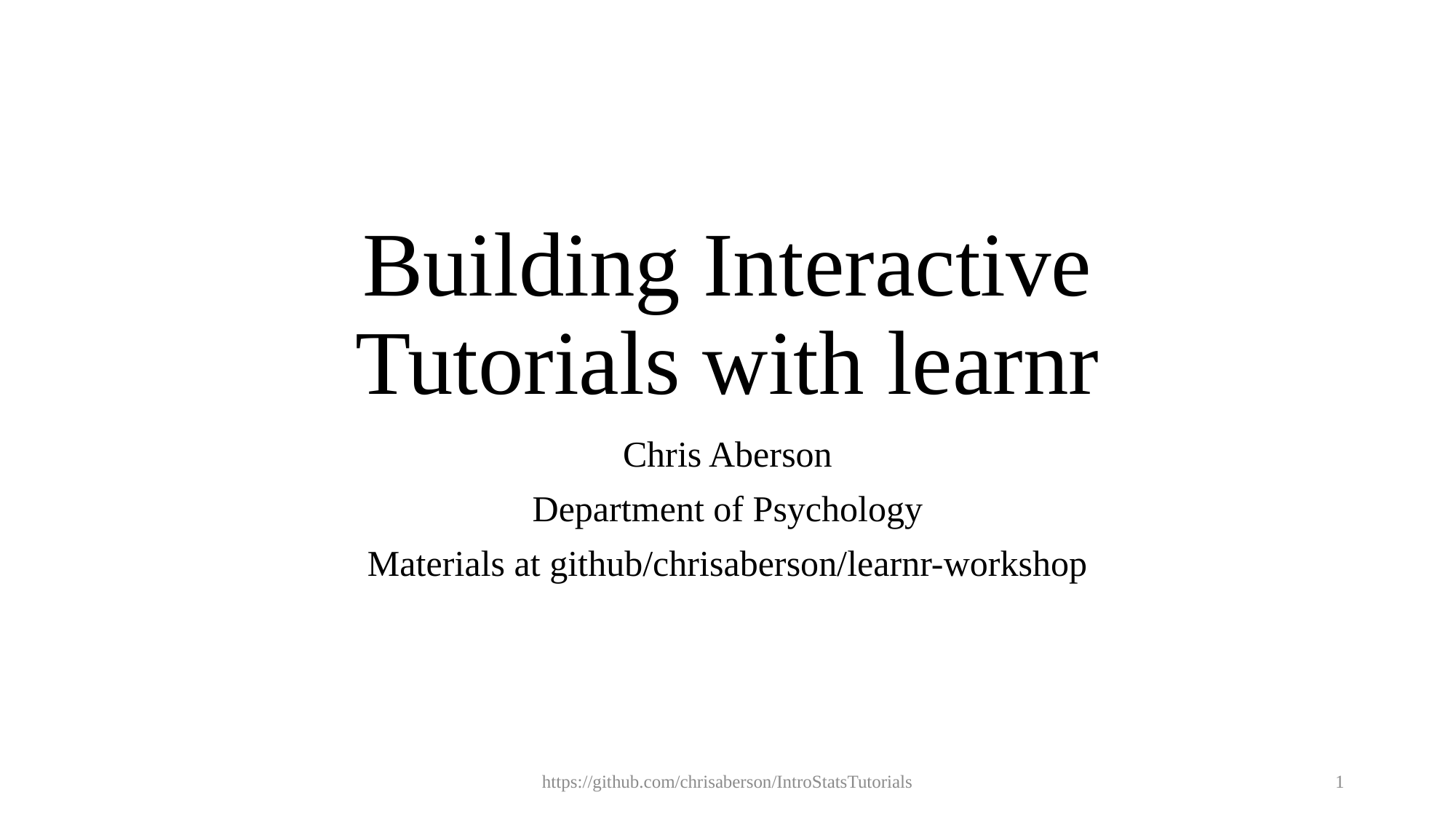

# Building Interactive Tutorials with learnr
Chris Aberson
Department of Psychology
Materials at github/chrisaberson/learnr-workshop
https://github.com/chrisaberson/IntroStatsTutorials
1